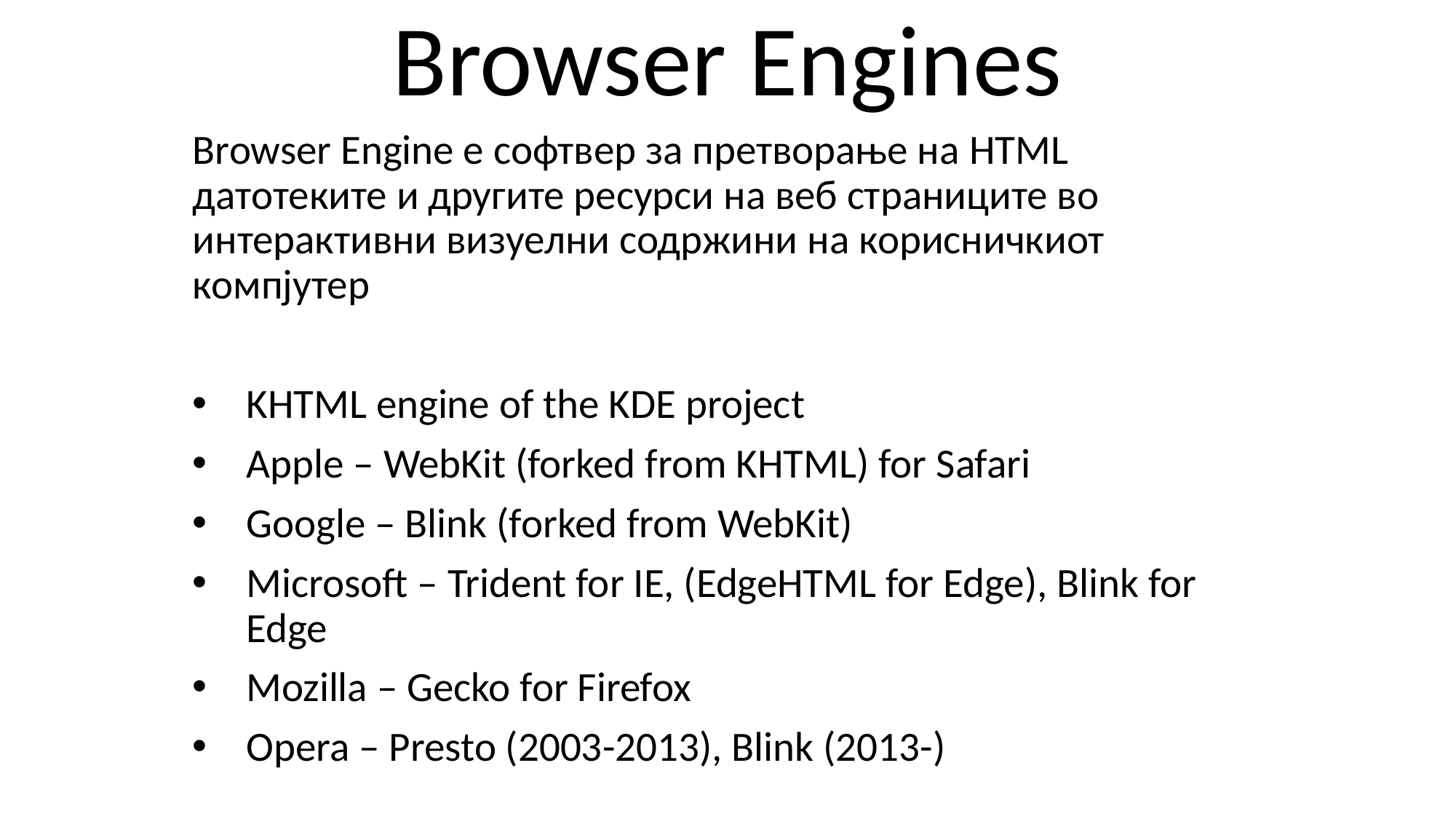

# Browser Engines
Browser Engine е софтвер за претворање на HTML датотеките и другите ресурси на веб страниците во интерактивни визуелни содржини на корисничкиот компјутер

KHTML engine of the KDE project
Apple – WebKit (forked from KHTML) for Safari
Google – Blink (forked from WebKit)
Microsoft – Trident for IE, (EdgeHTML for Edge), Blink for Edge
Mozilla – Gecko for Firefox
Opera – Presto (2003-2013), Blink (2013-)